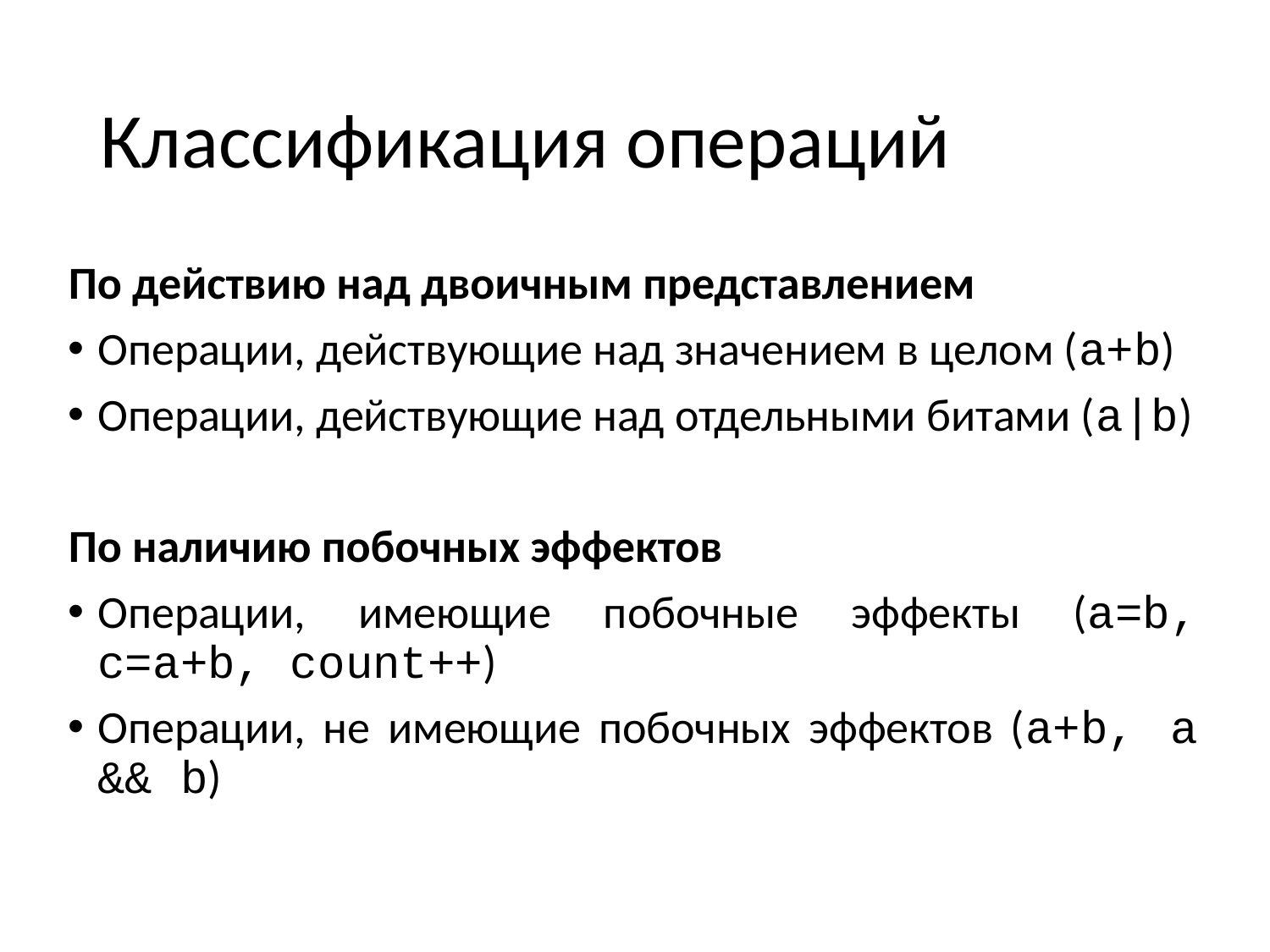

# Классификация операций
По действию над двоичным представлением
Операции, действующие над значением в целом (a+b)
Операции, действующие над отдельными битами (a|b)

По наличию побочных эффектов
Операции, имеющие побочные эффекты (a=b, c=a+b, count++)
Операции, не имеющие побочных эффектов (a+b, a && b)